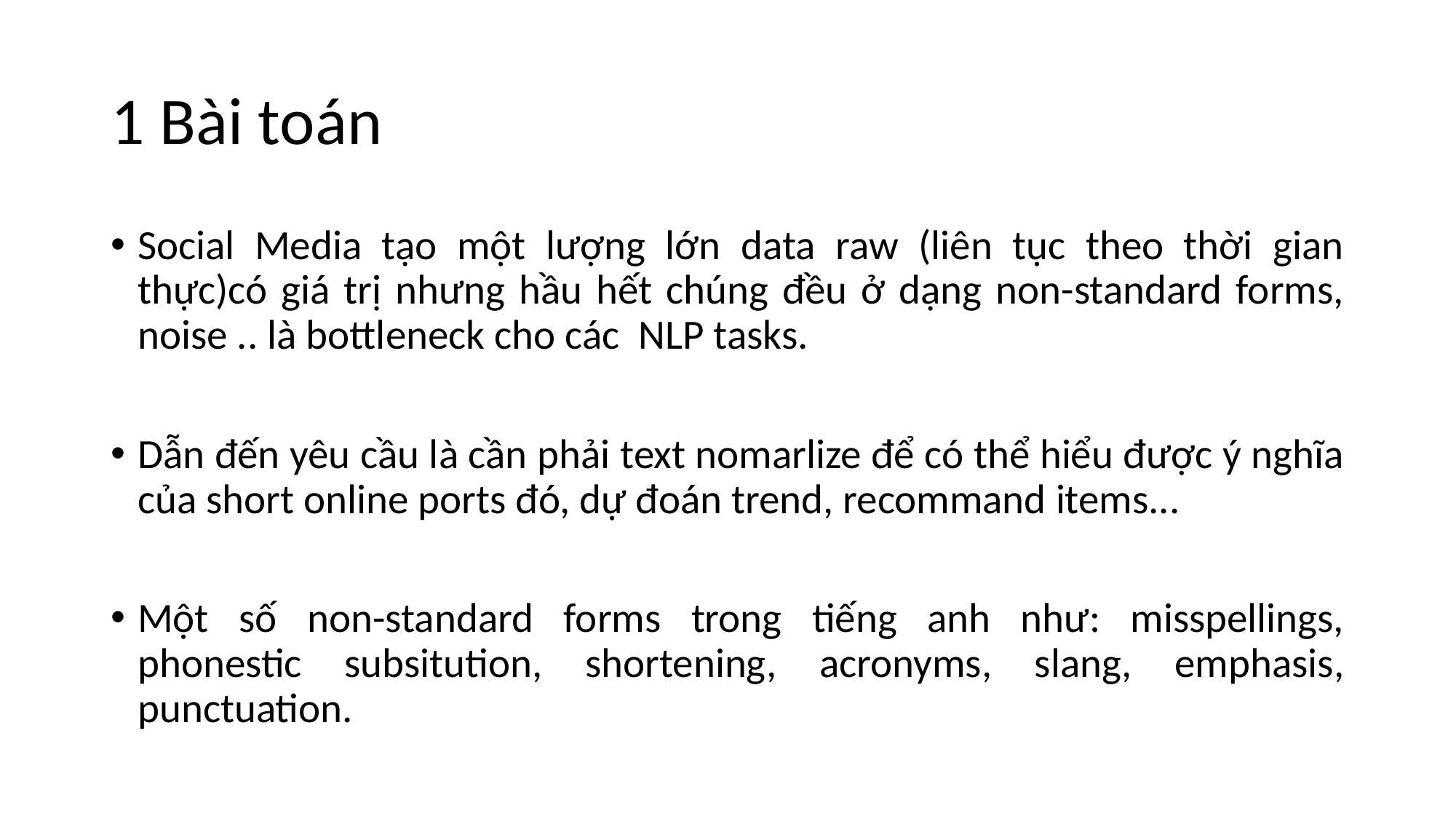

# 1 Bài toán
Social Media tạo một lượng lớn data raw (liên tục theo thời gian thực)có giá trị nhưng hầu hết chúng đều ở dạng non-standard forms, noise .. là bottleneck cho các  NLP tasks.

Dẫn đến yêu cầu là cần phải text nomarlize để có thể hiểu được ý nghĩa của short online ports đó, dự đoán trend, recommand items...

Một số non-standard forms trong tiếng anh như: misspellings, phonestic subsitution, shortening, acronyms, slang, emphasis, punctuation.